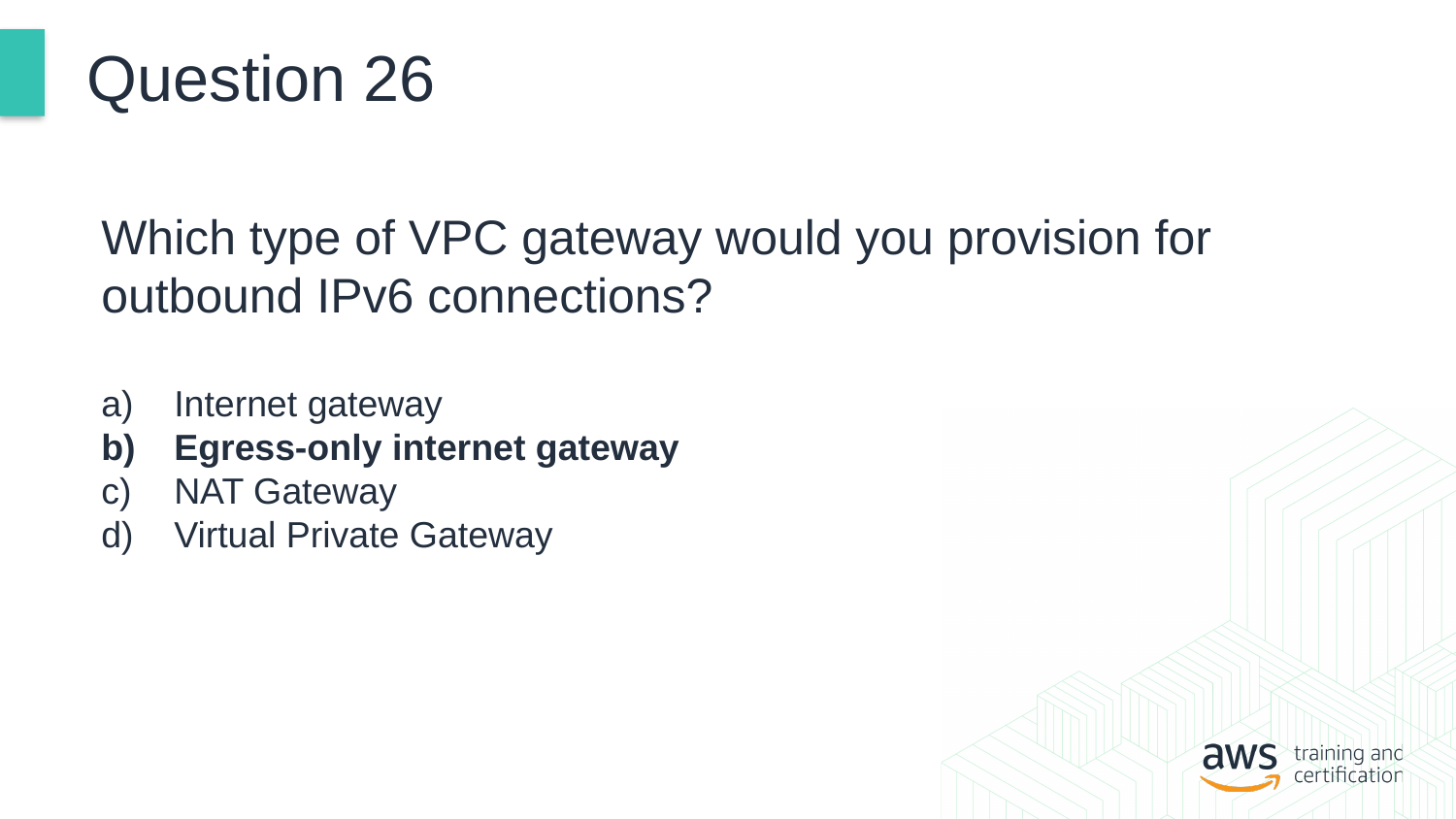

# Question 26
Which type of VPC gateway would you provision for outbound IPv6 connections?

Internet gateway
Egress-only internet gateway
NAT Gateway
Virtual Private Gateway